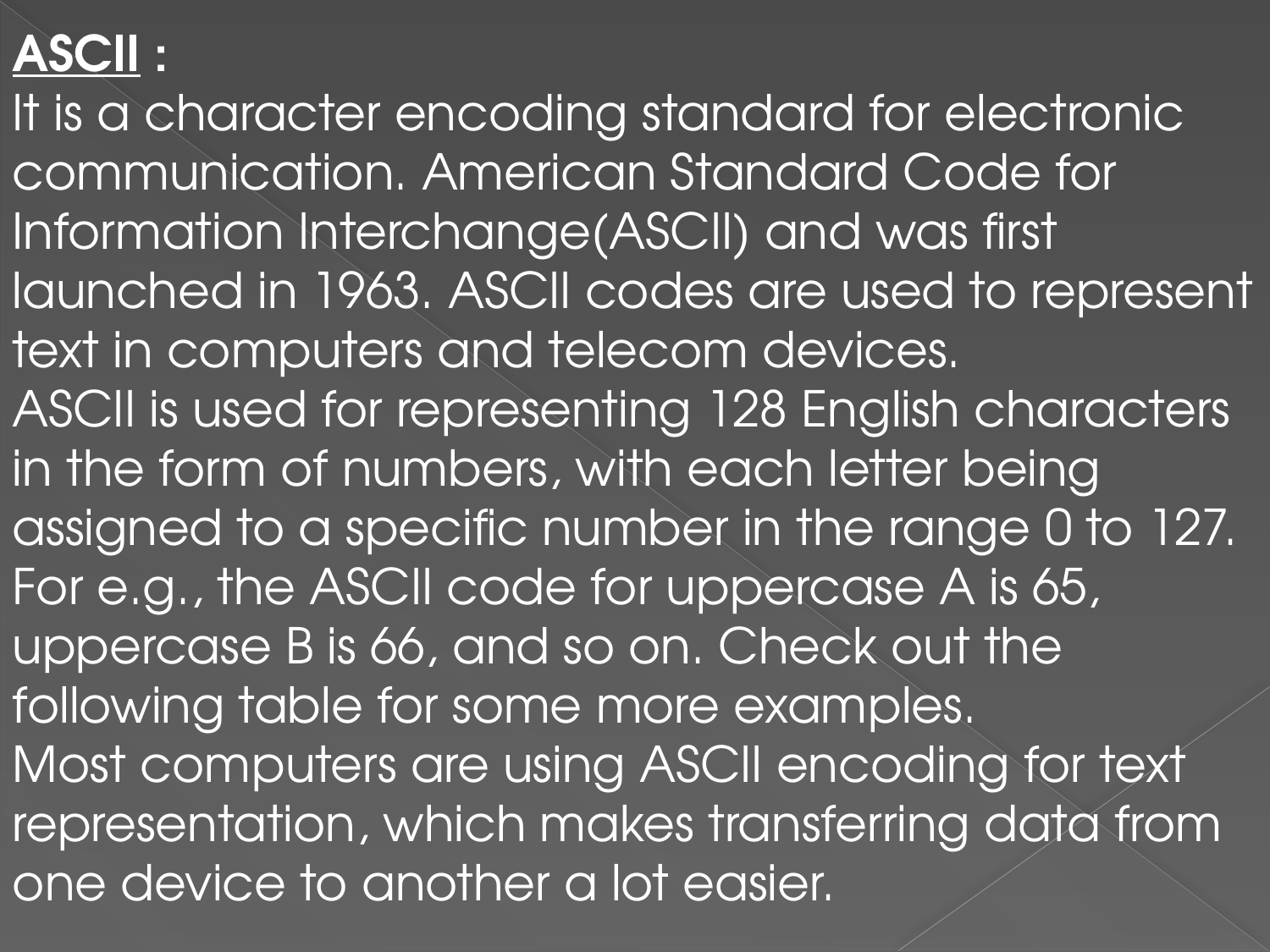

ASCII :
It is a character encoding standard for electronic communication. American Standard Code for Information Interchange(ASCII) and was first launched in 1963. ASCII codes are used to represent text in computers and telecom devices.
ASCII is used for representing 128 English characters in the form of numbers, with each letter being assigned to a specific number in the range 0 to 127. For e.g., the ASCII code for uppercase A is 65, uppercase B is 66, and so on. Check out the following table for some more examples.
Most computers are using ASCII encoding for text representation, which makes transferring data from one device to another a lot easier.